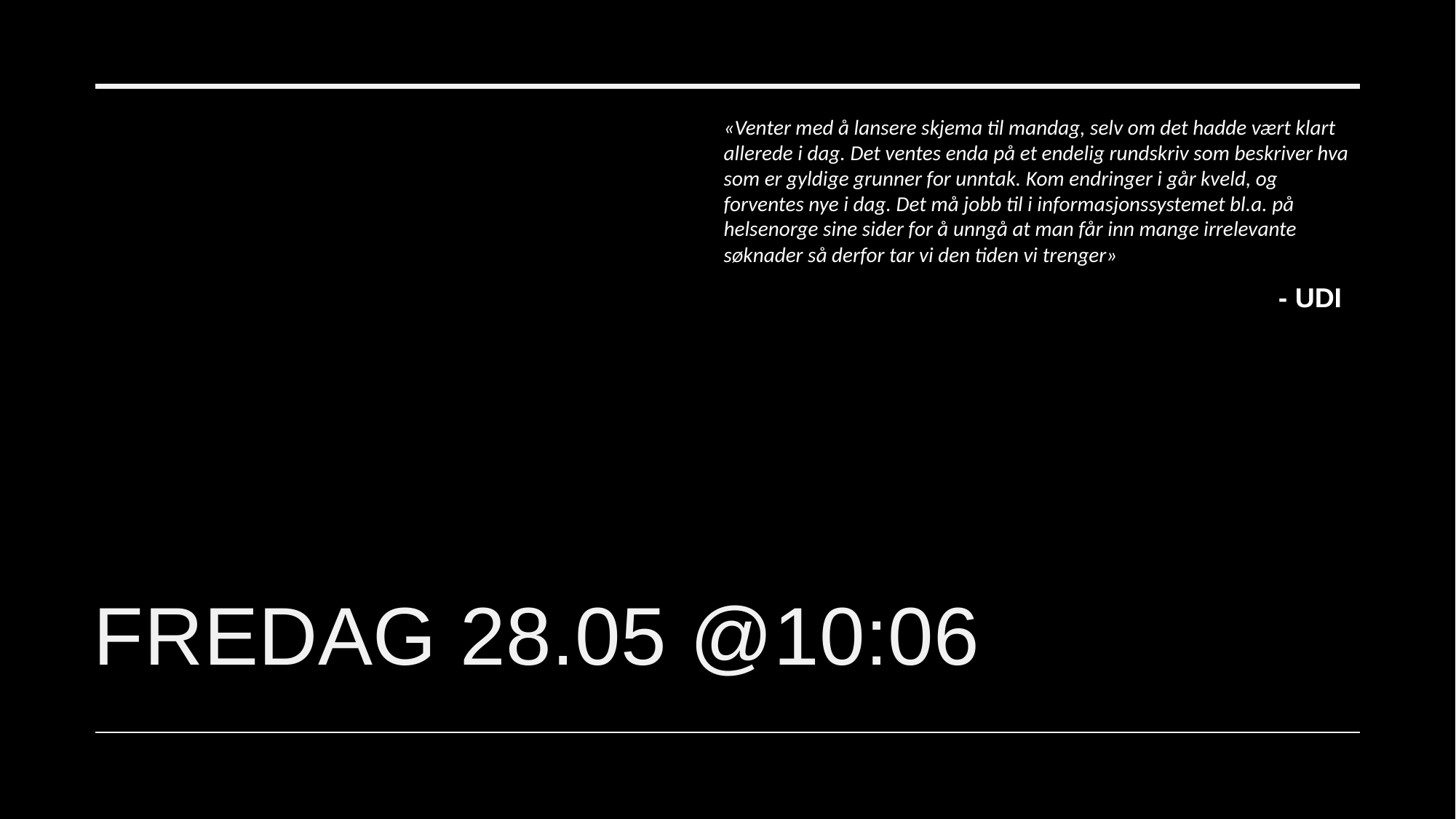

«Venter med å lansere skjema til mandag, selv om det hadde vært klart allerede i dag. Det ventes enda på et endelig rundskriv som beskriver hva som er gyldige grunner for unntak. Kom endringer i går kveld, og forventes nye i dag. Det må jobb til i informasjonssystemet bl.a. på helsenorge sine sider for å unngå at man får inn mange irrelevante søknader så derfor tar vi den tiden vi trenger»
- UDI
# fredag 28.05 @10:06